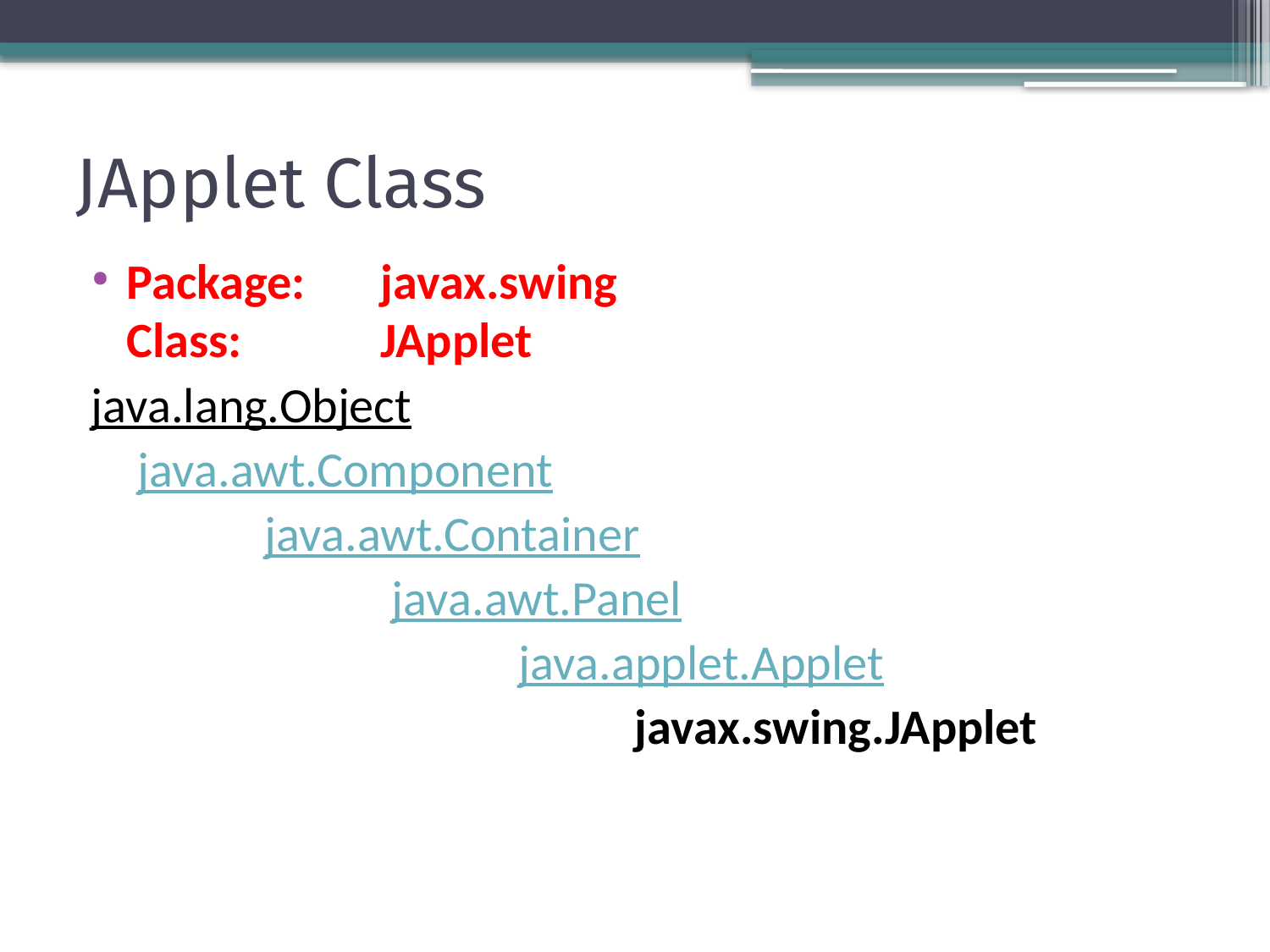

# JApplet Class
Package:	javax.swing
Class:		JApplet
java.lang.Object
	 java.awt.Component
		 java.awt.Container
			 java.awt.Panel
				 java.applet.Applet
					javax.swing.JApplet